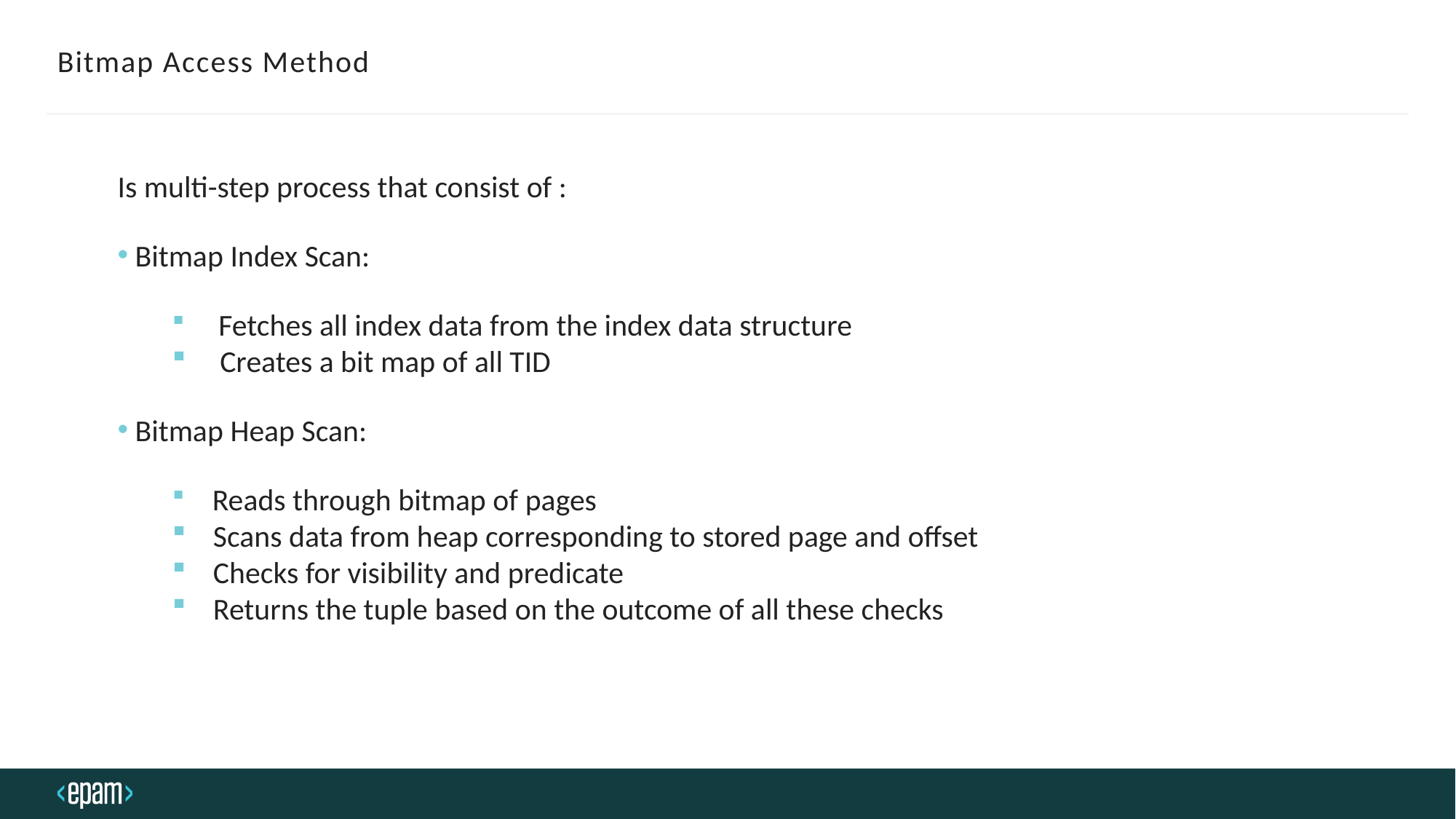

# Bitmap Access Method
Is multi-step process that consist of :

 Bitmap Index Scan:

  Fetches all index data from the index data structure
 Creates a bit map of all TID

 Bitmap Heap Scan:

 Reads through bitmap of pages
Scans data from heap corresponding to stored page and offset
Checks for visibility and predicate
Returns the tuple based on the outcome of all these checks